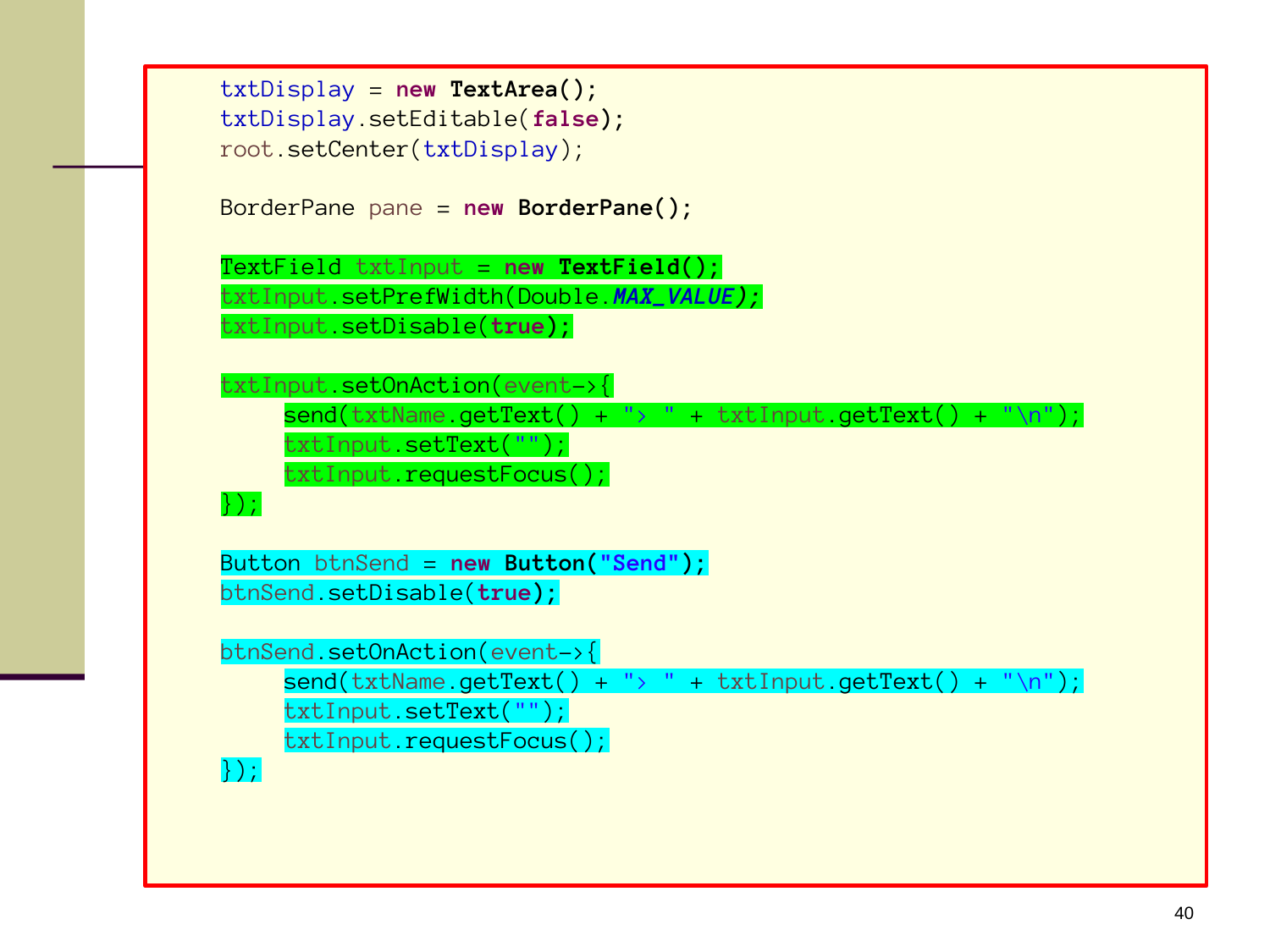

#
txtDisplay = new TextArea();
txtDisplay.setEditable(false);
root.setCenter(txtDisplay);

BorderPane pane = new BorderPane();

TextField txtInput = new TextField();
txtInput.setPrefWidth(Double.MAX_VALUE);
txtInput.setDisable(true);

txtInput.setOnAction(event->{
send(txtName.getText() + "> " + txtInput.getText() + "\n");
txtInput.setText("");
txtInput.requestFocus();
});

Button btnSend = new Button("Send");
btnSend.setDisable(true);

btnSend.setOnAction(event->{
send(txtName.getText() + "> " + txtInput.getText() + "\n");
txtInput.setText("");
txtInput.requestFocus();
});

40